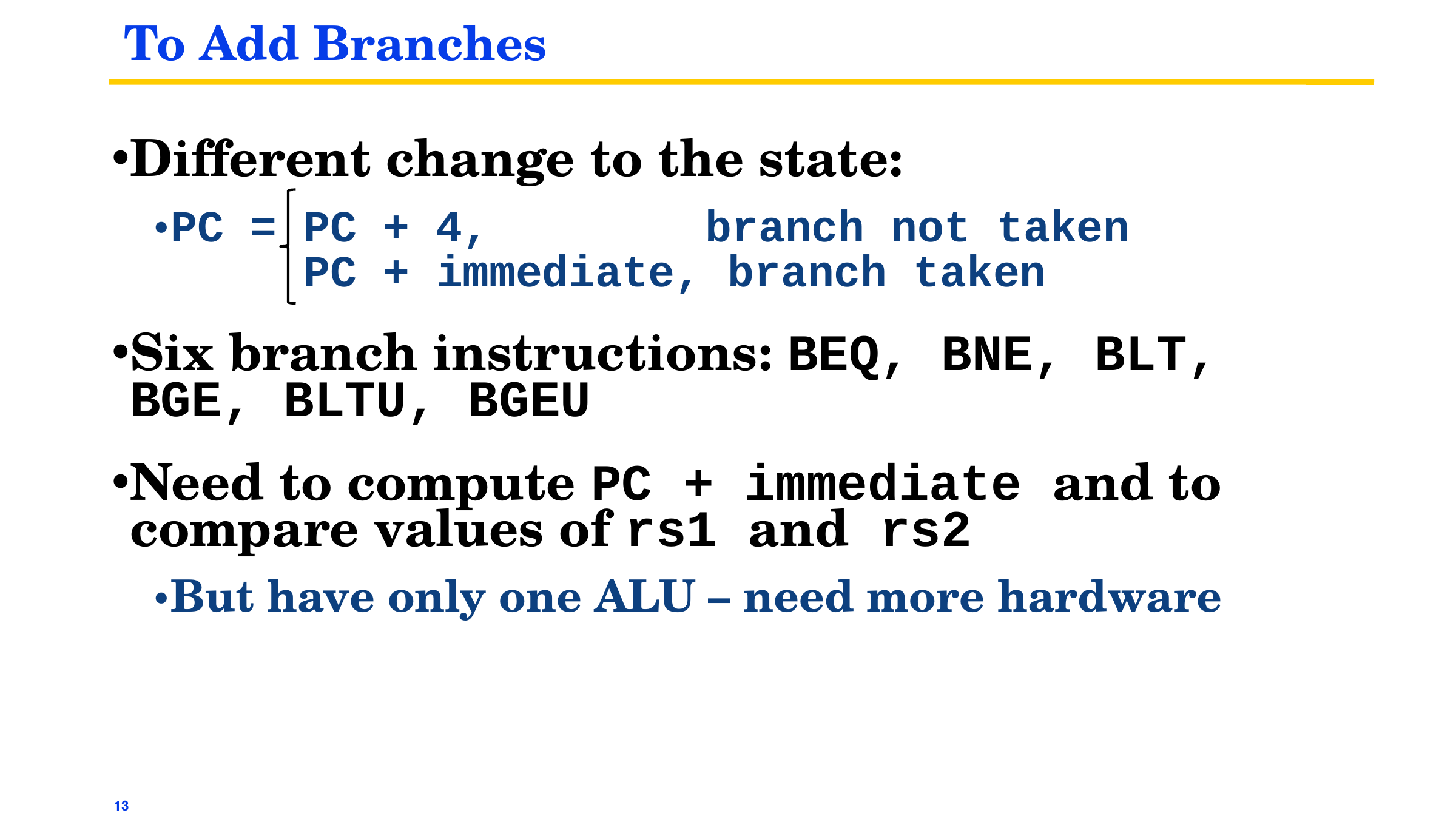

# To Add Branches
Different change to the state:
PC = PC + 4, 		   branch not taken
     PC + immediate, branch taken
Six branch instructions: BEQ, BNE, BLT, BGE, BLTU, BGEU
Need to compute PC + immediate and to compare values of rs1 and rs2
But have only one ALU – need more hardware